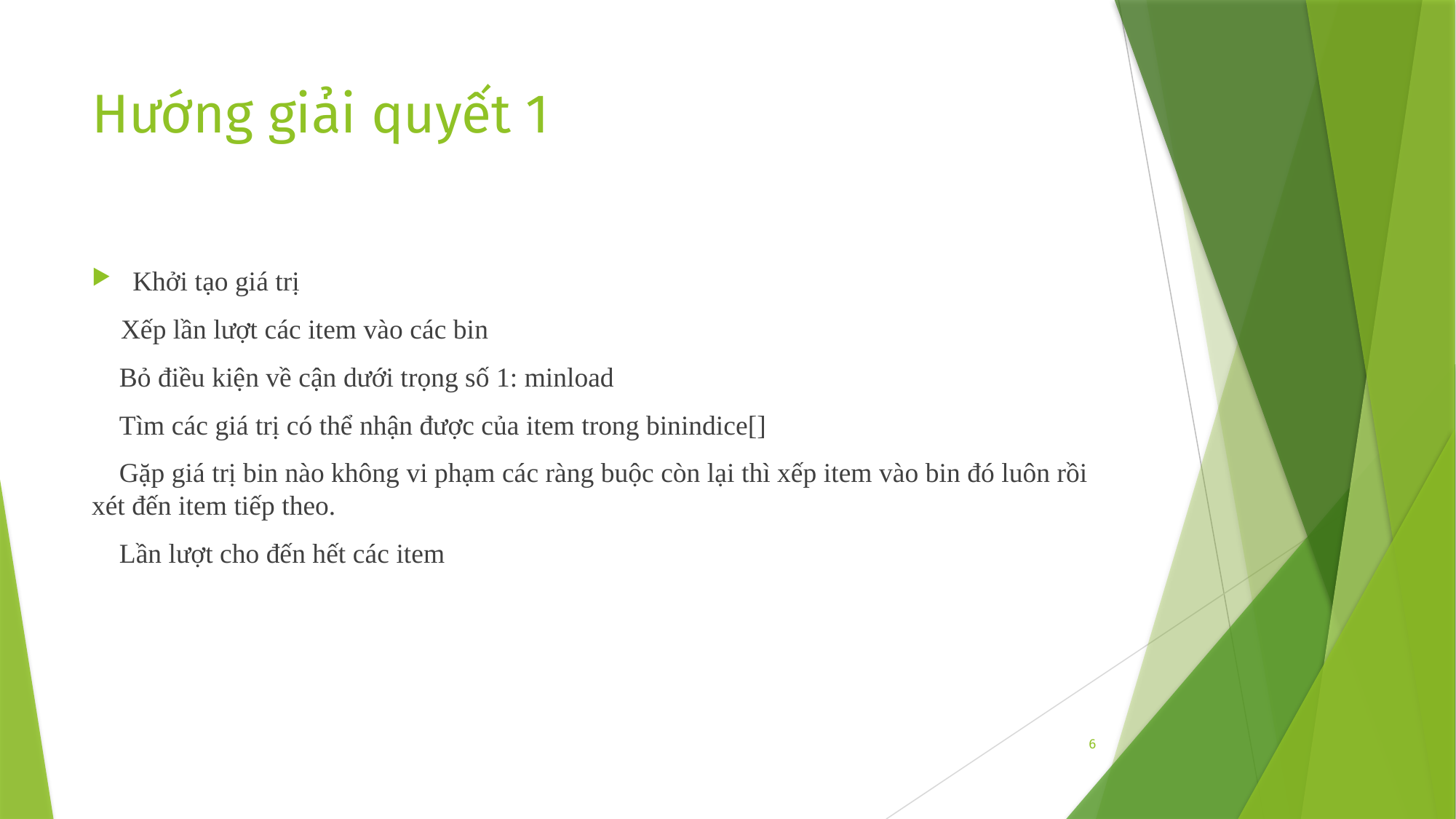

# Hướng giải quyết 1
Khởi tạo giá trị
    Xếp lần lượt các item vào các bin
    Bỏ điều kiện về cận dưới trọng số 1: minload
    Tìm các giá trị có thể nhận được của item trong binindice[]
    Gặp giá trị bin nào không vi phạm các ràng buộc còn lại thì xếp item vào bin đó luôn rồi xét đến item tiếp theo.
    Lần lượt cho đến hết các item

6